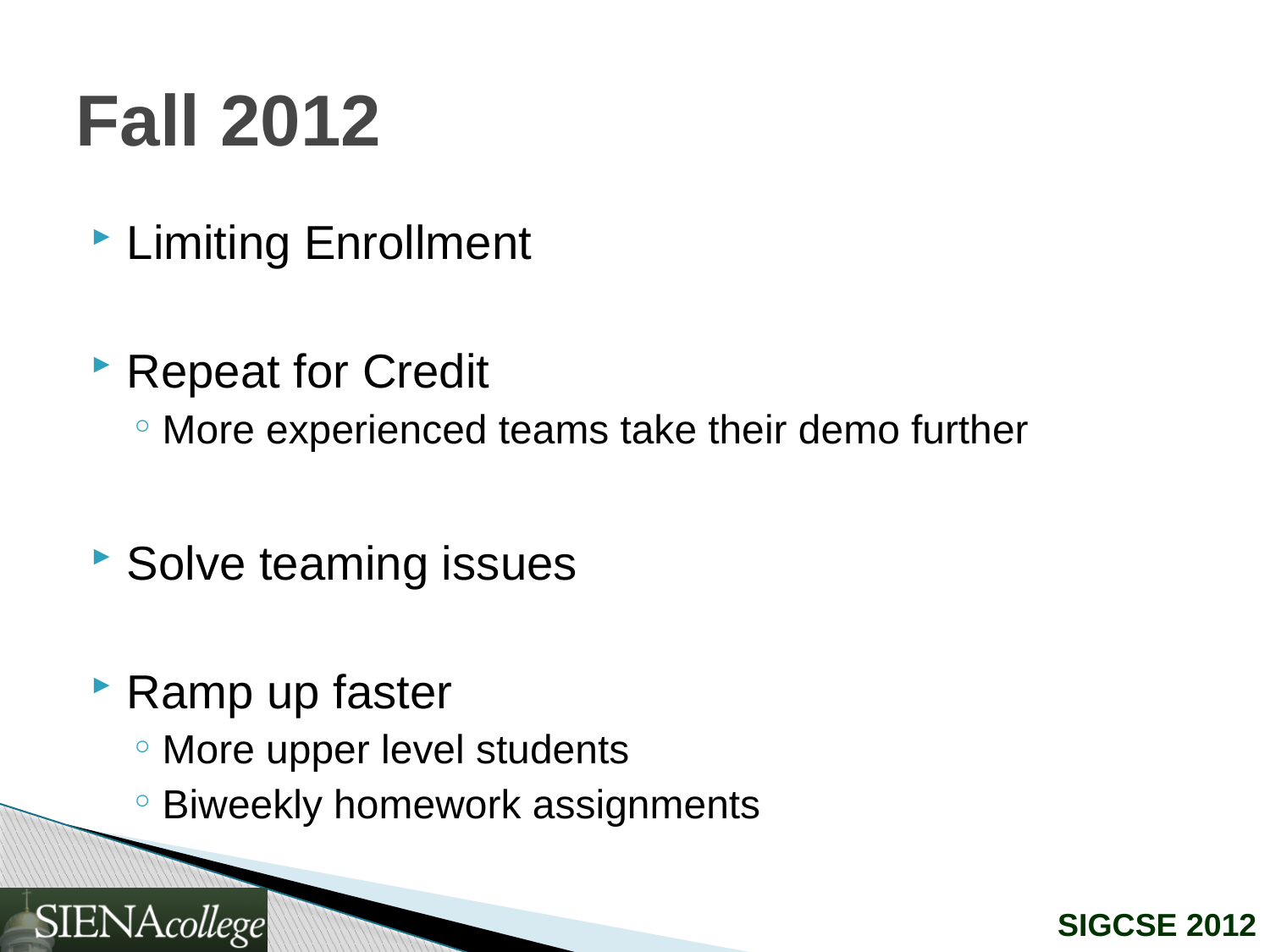

# Fall 2012
Limiting Enrollment

Repeat for Credit
More experienced teams take their demo further

Solve teaming issues

Ramp up faster
More upper level students
Biweekly homework assignments